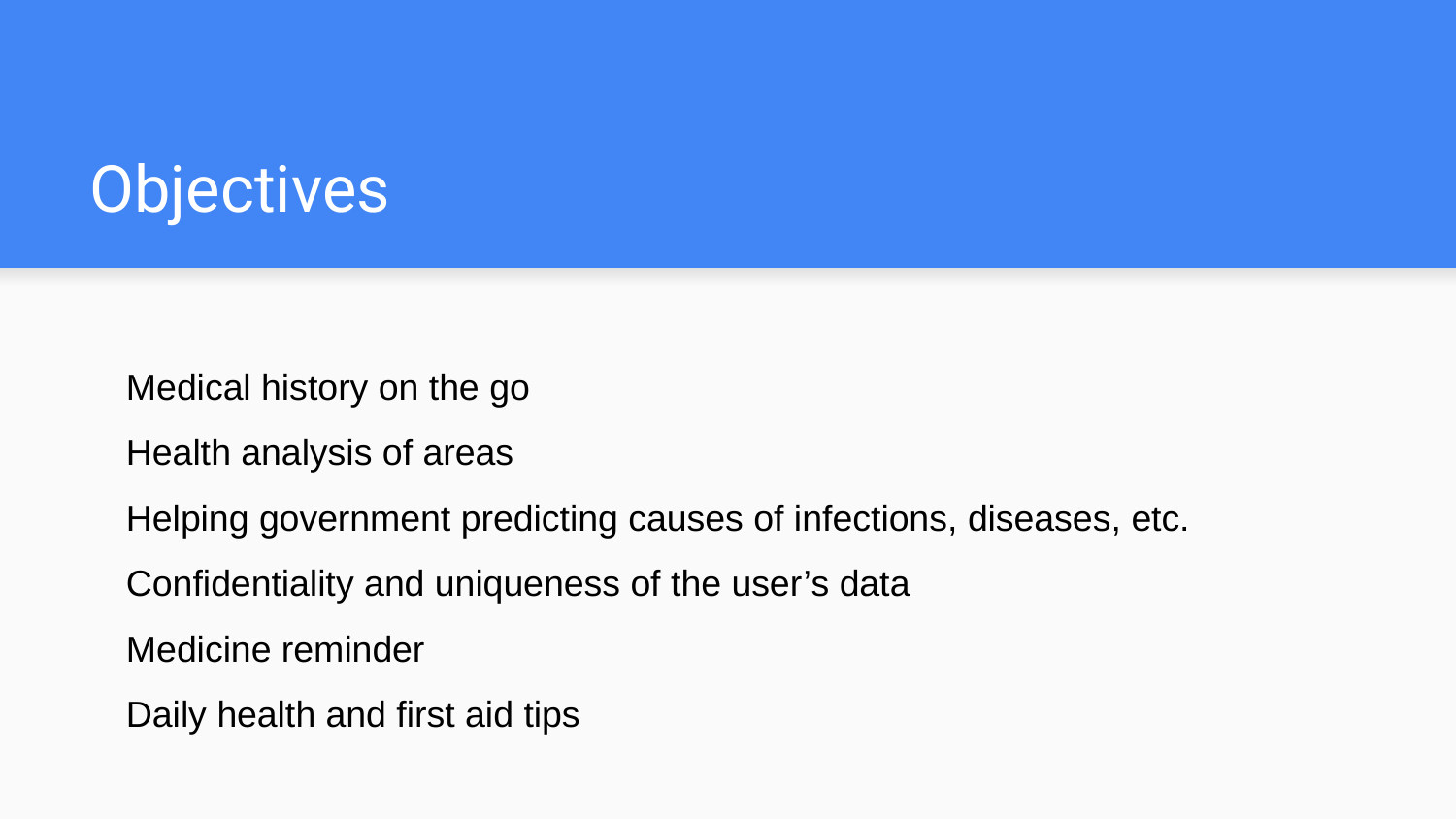

# Objectives
Medical history on the go
Health analysis of areas
Helping government predicting causes of infections, diseases, etc.
Confidentiality and uniqueness of the user’s data
Medicine reminder
Daily health and first aid tips